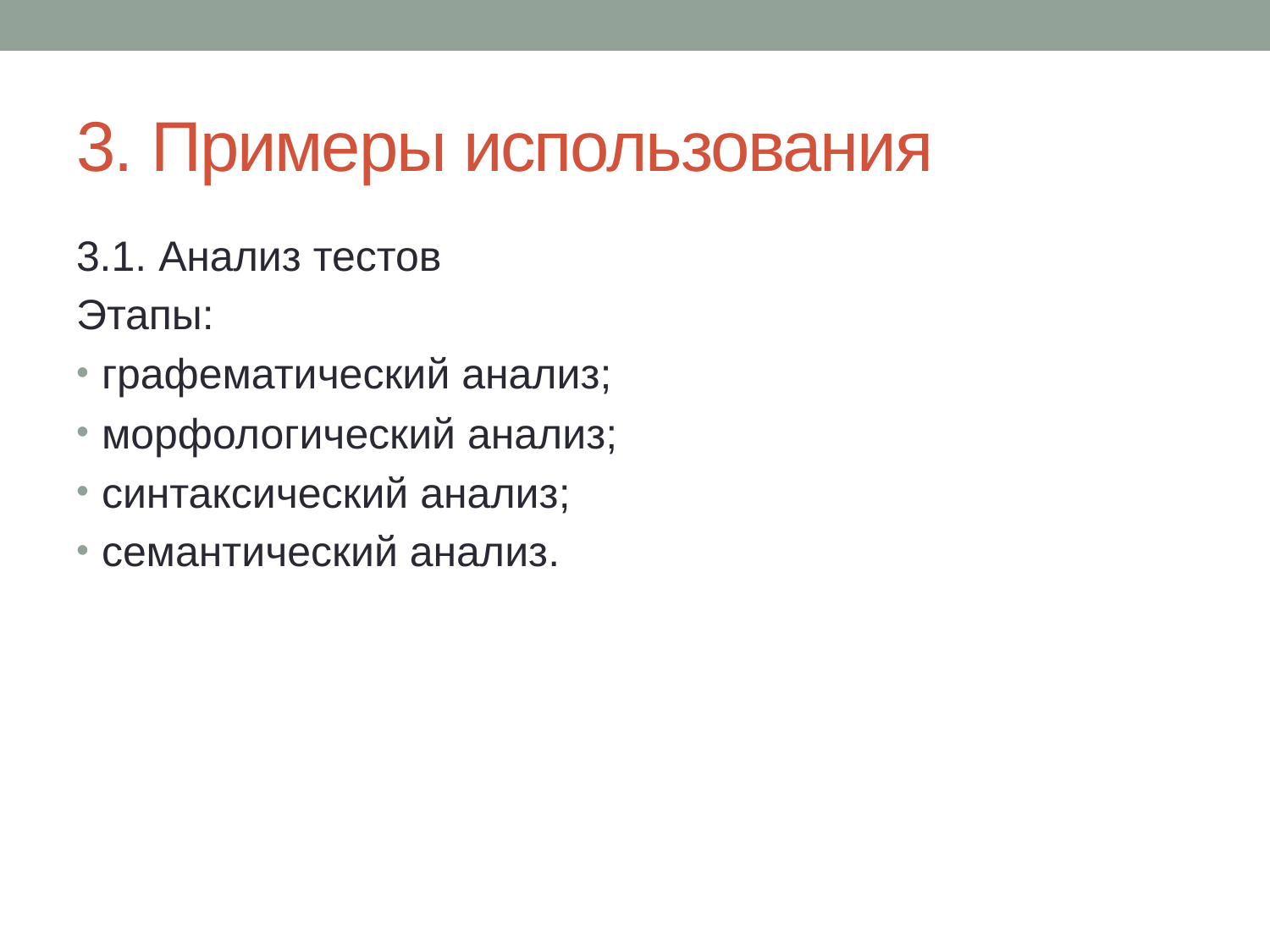

# 3. Примеры использования
3.1. Анализ тестов
Этапы:
графематический анализ;
морфологический анализ;
синтаксический анализ;
семантический анализ.